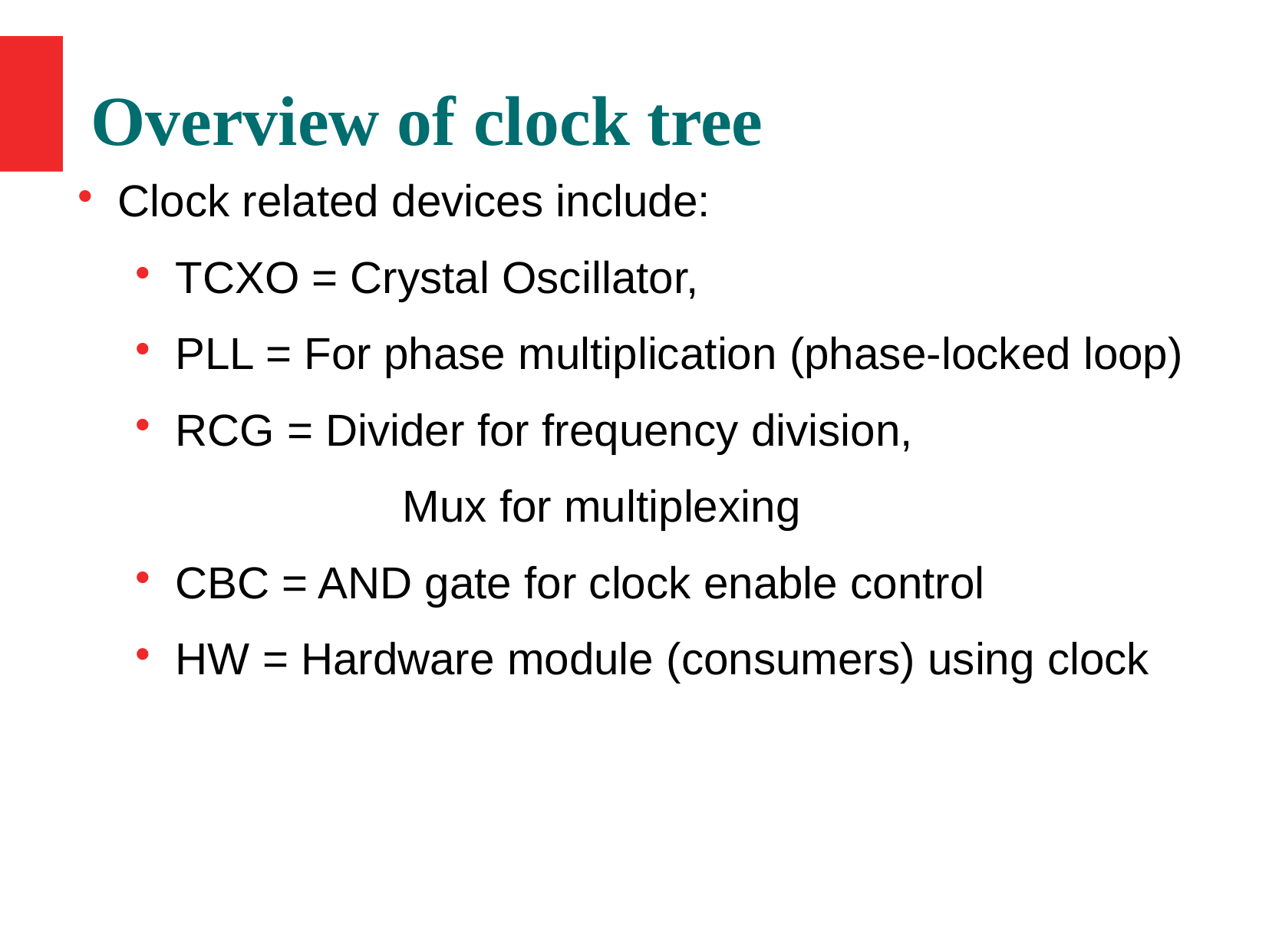

Overview of clock tree
Clock related devices include:
TCXO = Crystal Oscillator,
PLL = For phase multiplication (phase-locked loop)
RCG = Divider for frequency division,
		   Mux for multiplexing
CBC = AND gate for clock enable control
HW = Hardware module (consumers) using clock